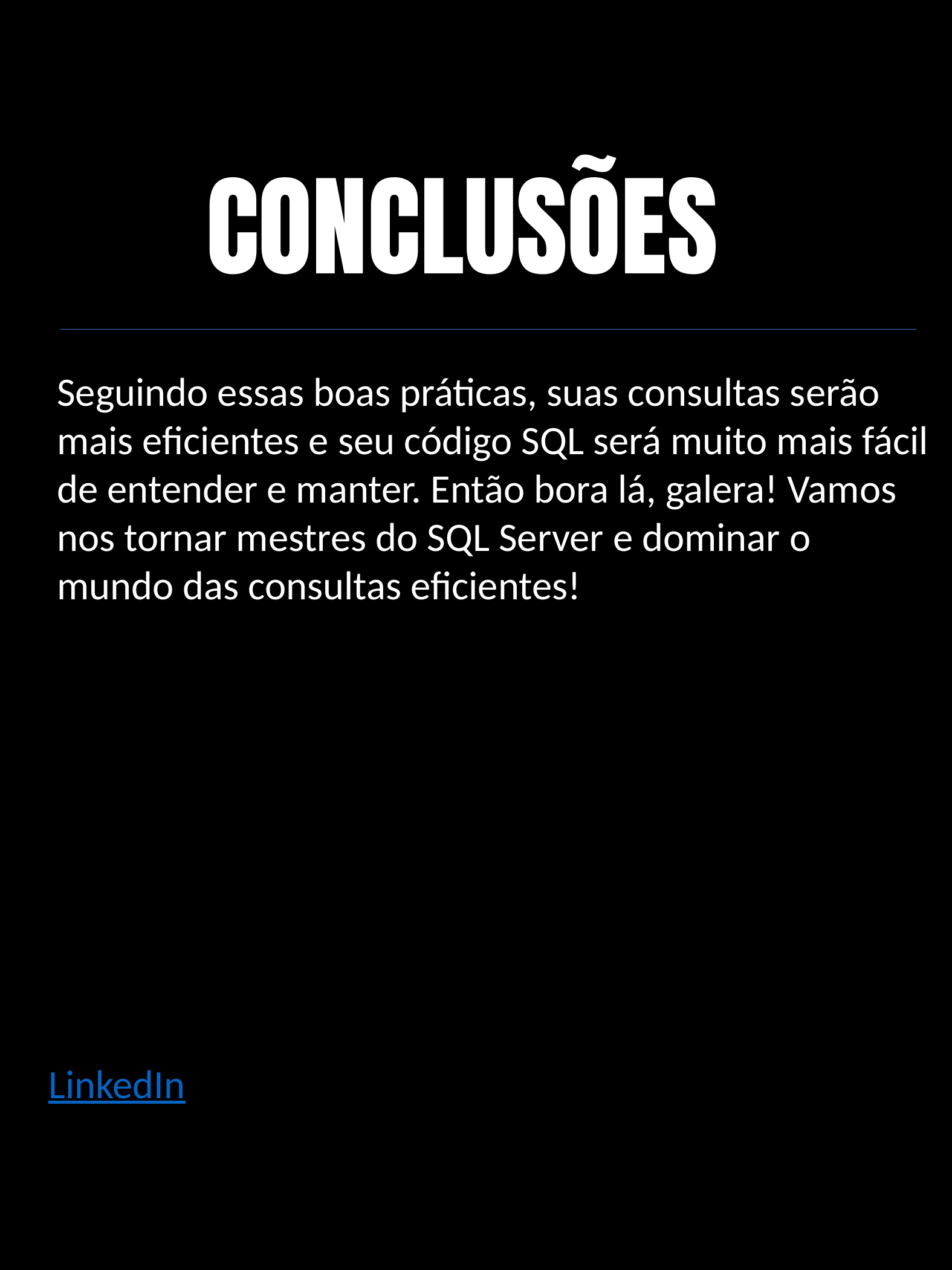

CONCLUSÕES

Seguindo essas boas práticas, suas consultas serão mais eficientes e seu código SQL será muito mais fácil de entender e manter. Então bora lá, galera! Vamos nos tornar mestres do SQL Server e dominar o mundo das consultas eficientes!
LinkedIn
Boas práticas SQL - Por José Eduardo Zambianco
13